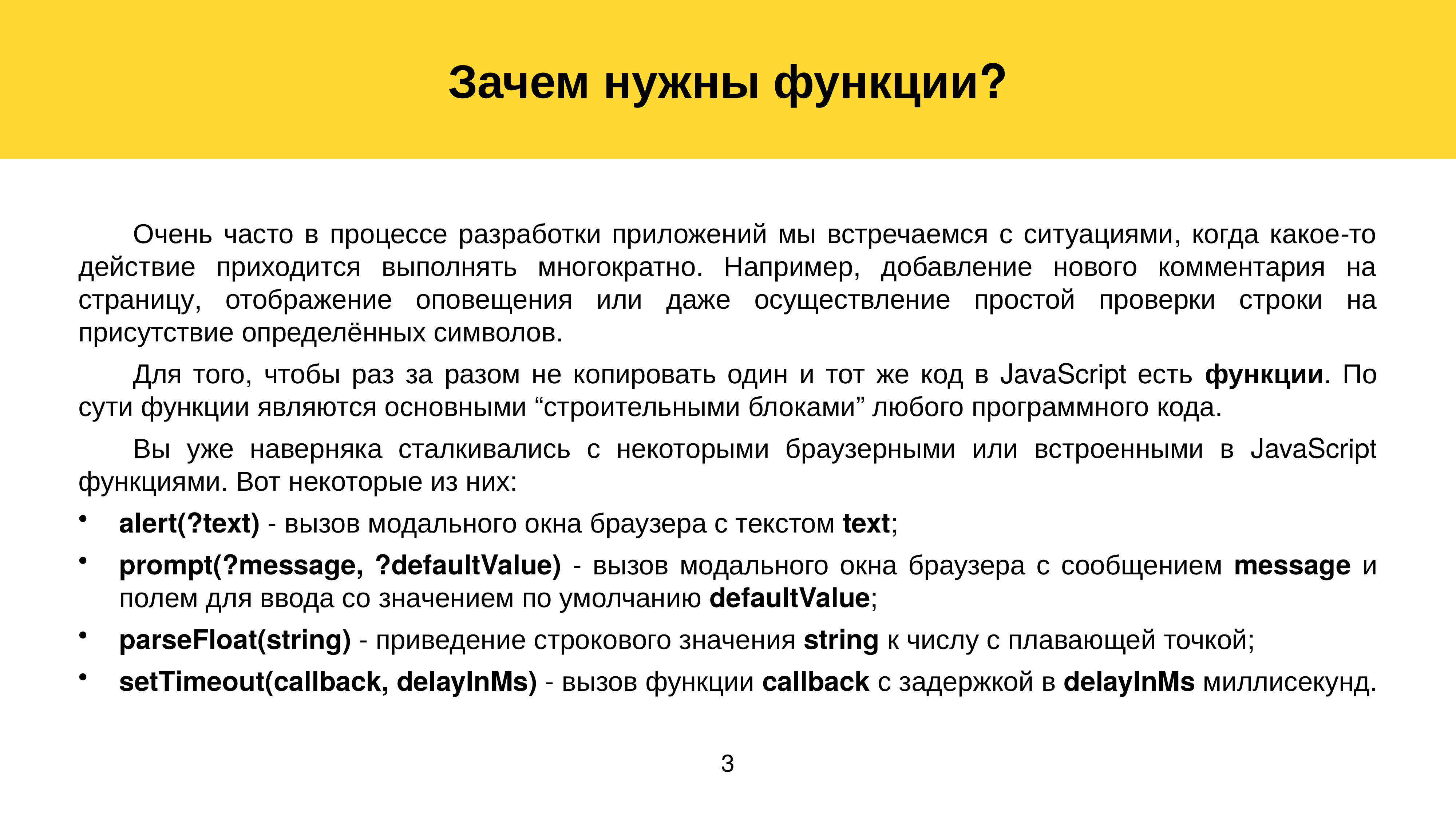

Зачем нужны функции?
	Очень часто в процессе разработки приложений мы встречаемся с ситуациями, когда какое-то действие приходится выполнять многократно. Например, добавление нового комментария на страницу, отображение оповещения или даже осуществление простой проверки строки на присутствие определённых символов.
	Для того, чтобы раз за разом не копировать один и тот же код в JavaScript есть функции. По сути функции являются основными “строительными блоками” любого программного кода.
	Вы уже наверняка сталкивались с некоторыми браузерными или встроенными в JavaScript функциями. Вот некоторые из них:
alert(?text) - вызов модального окна браузера с текстом text;
prompt(?message, ?defaultValue) - вызов модального окна браузера с сообщением message и полем для ввода со значением по умолчанию defaultValue;
parseFloat(string) - приведение строкового значения string к числу с плавающей точкой;
setTimeout(callback, delayInMs) - вызов функции callback с задержкой в delayInMs миллисекунд.
3